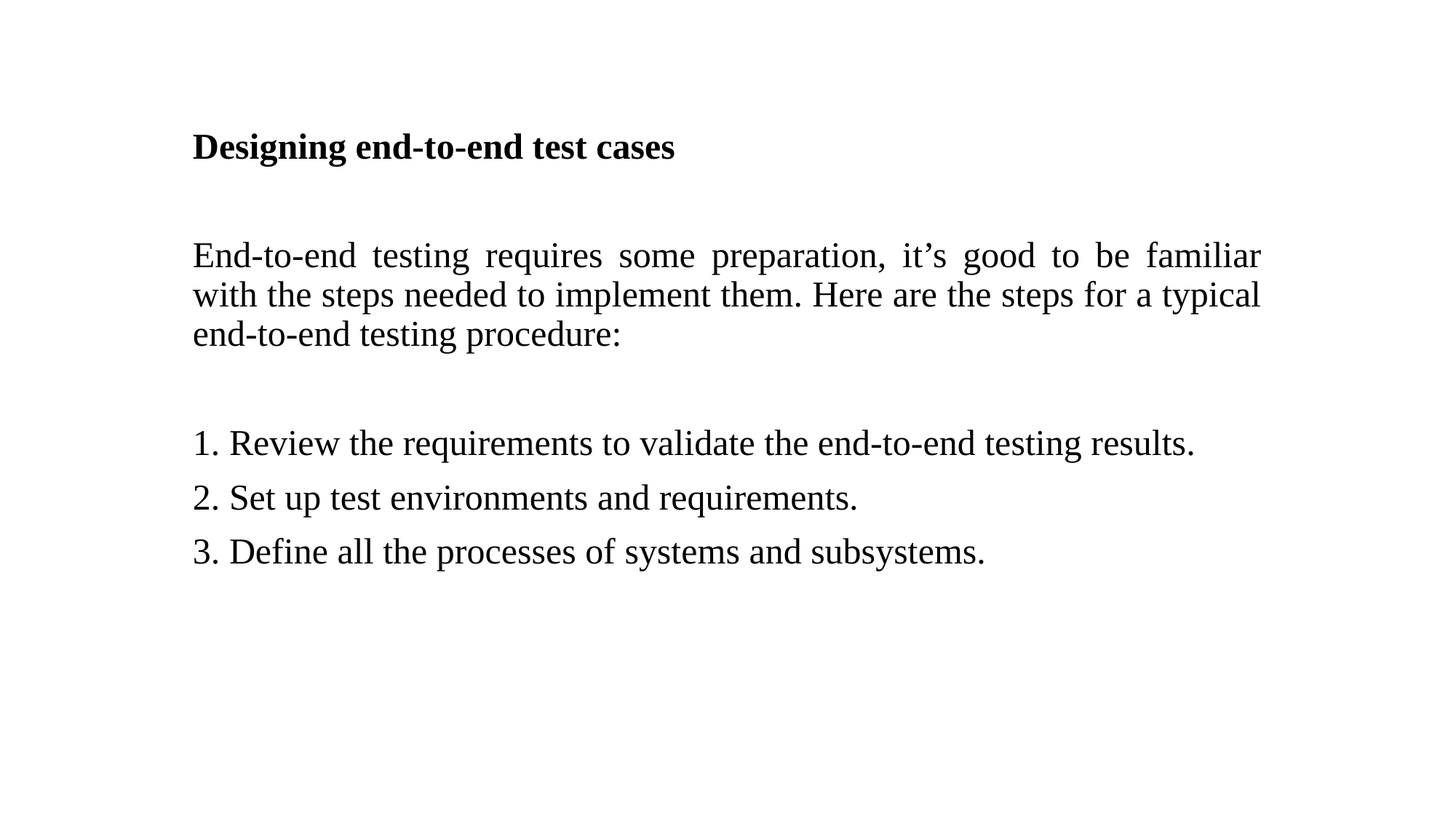

Designing end-to-end test cases

End-to-end testing requires some preparation, it’s good to be familiar with the steps needed to implement them. Here are the steps for a typical end-to-end testing procedure:

1. Review the requirements to validate the end-to-end testing results.
2. Set up test environments and requirements.
3. Define all the processes of systems and subsystems.